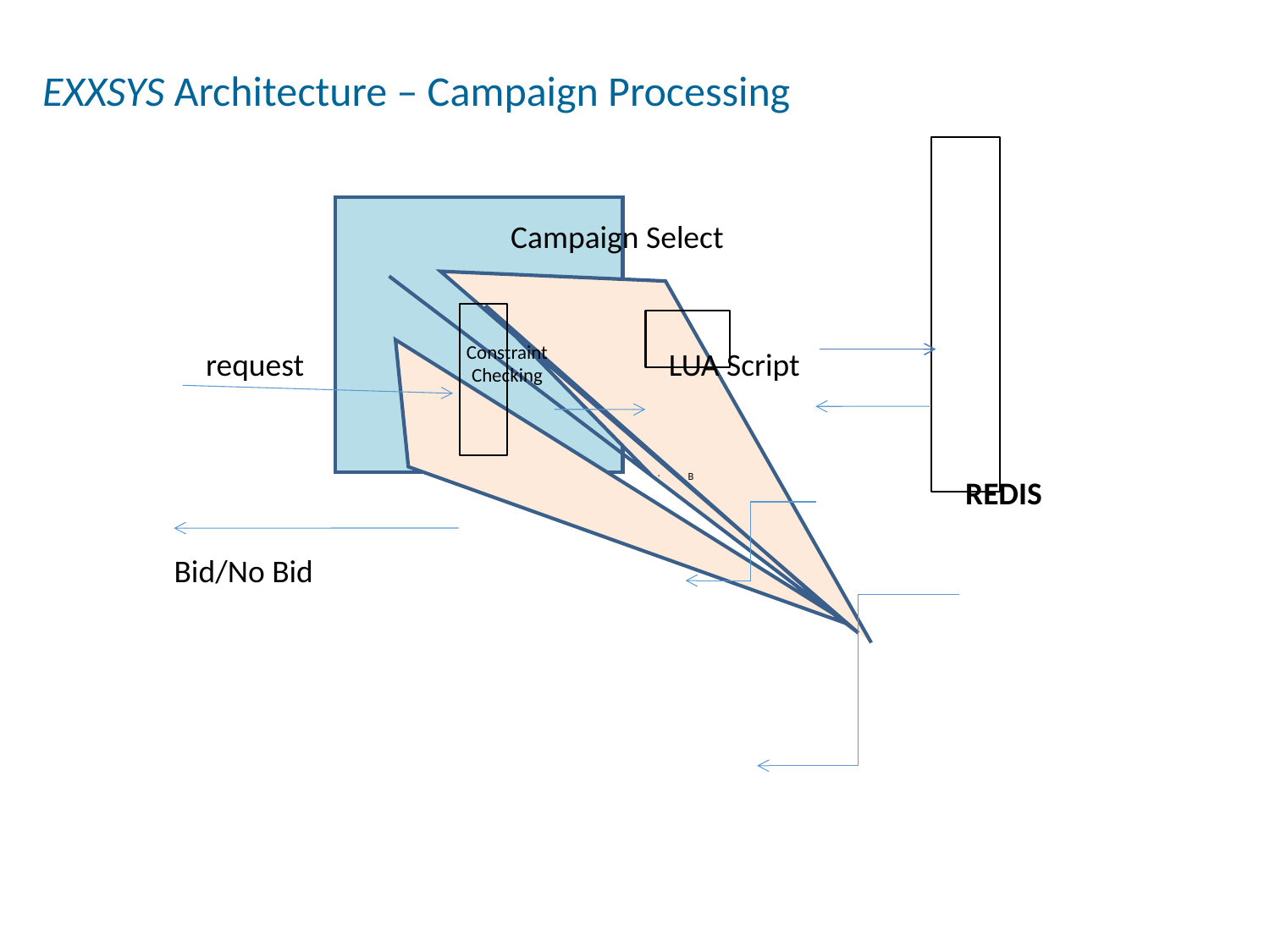

EXXSYS Architecture – Campaign Processing
   REDIS

Campaign Select

B
Constraint
Checking
request
LUA Script

Bid/No Bid